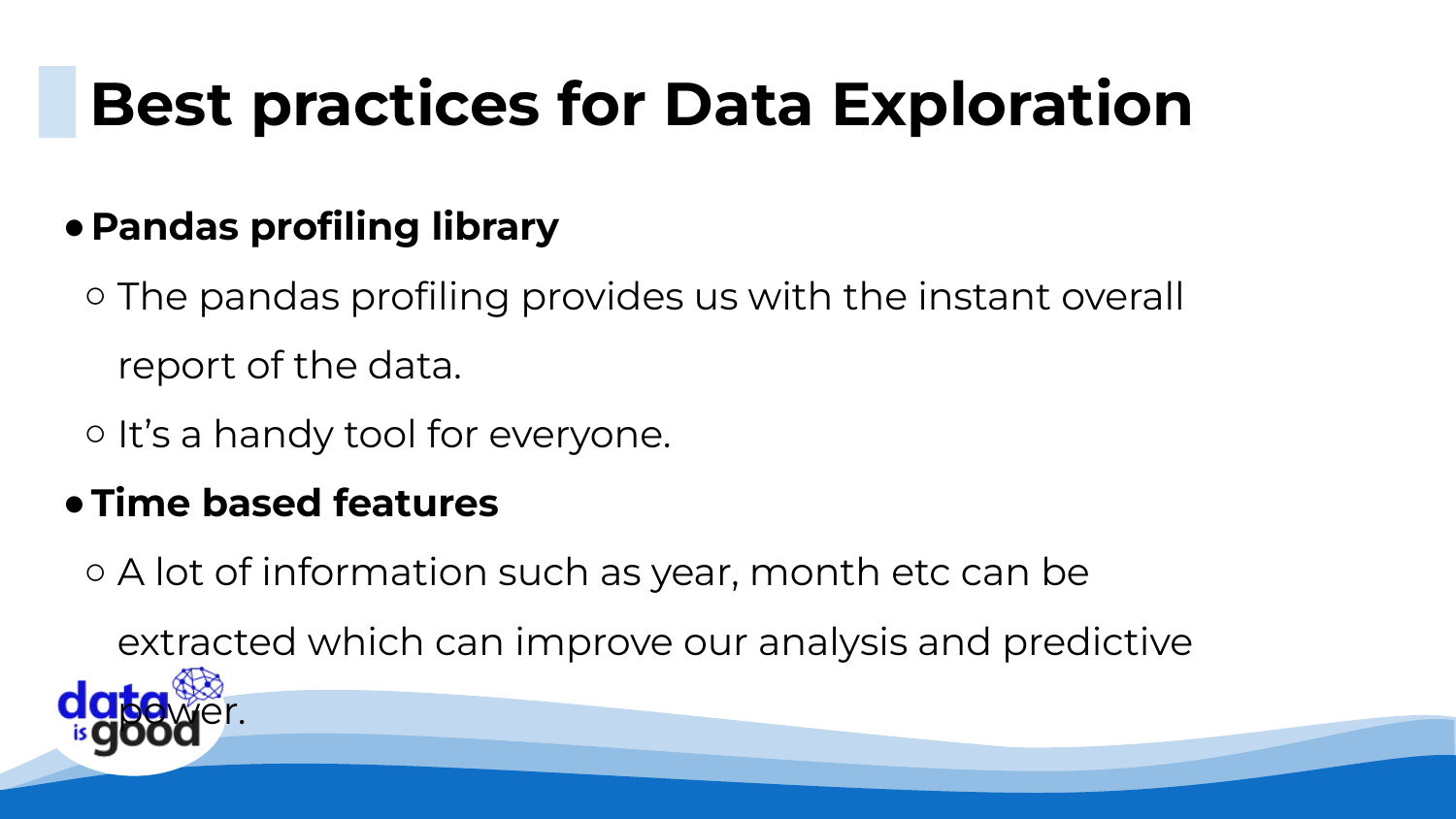

Best practices for Data Exploration

Pandas profiling library
The pandas profiling provides us with the instant overall report of the data.
It’s a handy tool for everyone.
Time based features
A lot of information such as year, month etc can be extracted which can improve our analysis and predictive power.